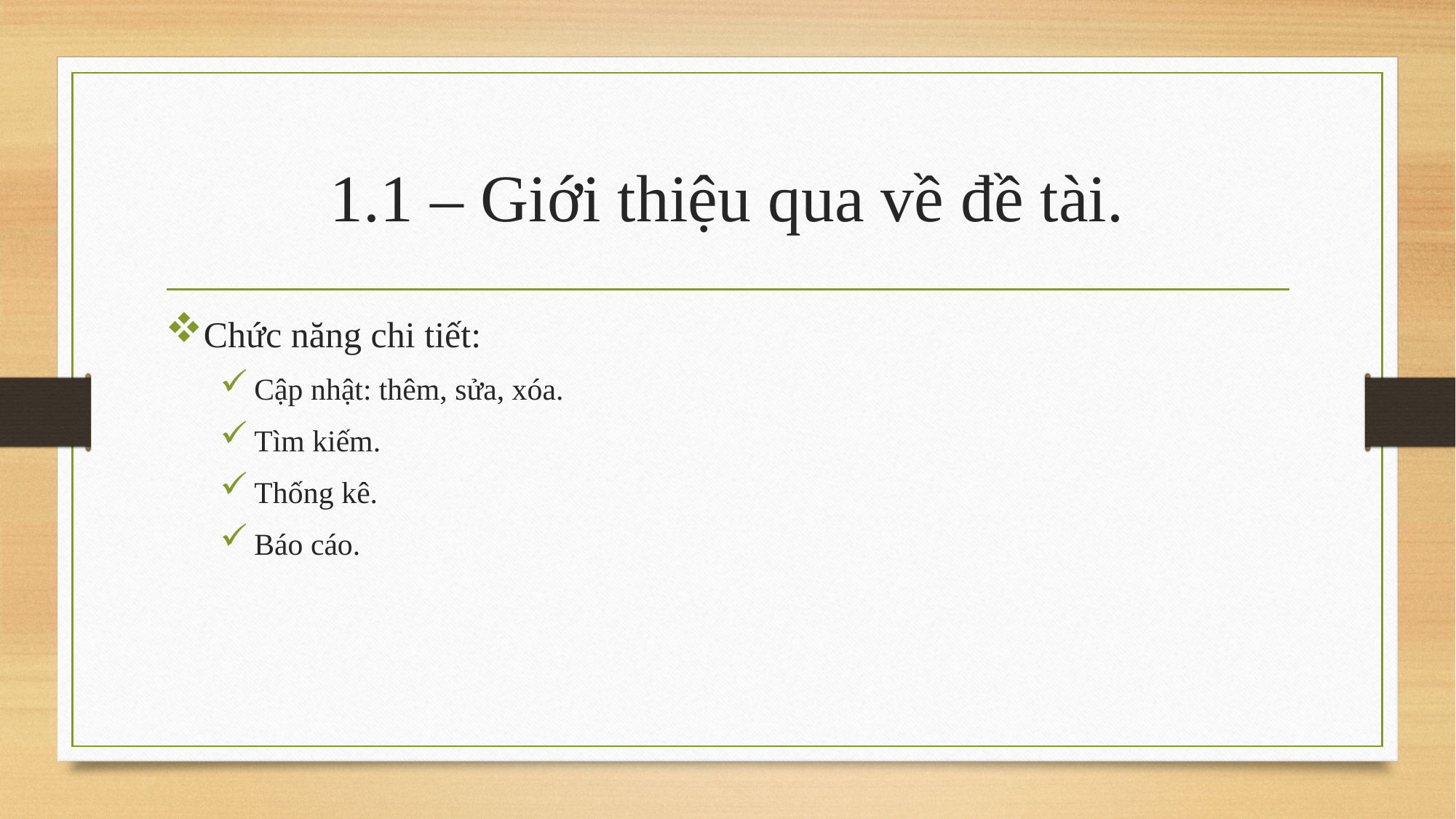

# 1.1 – Giới thiệu qua về đề tài.
Chức năng chi tiết:
Cập nhật: thêm, sửa, xóa.
Tìm kiếm.
Thống kê.
Báo cáo.